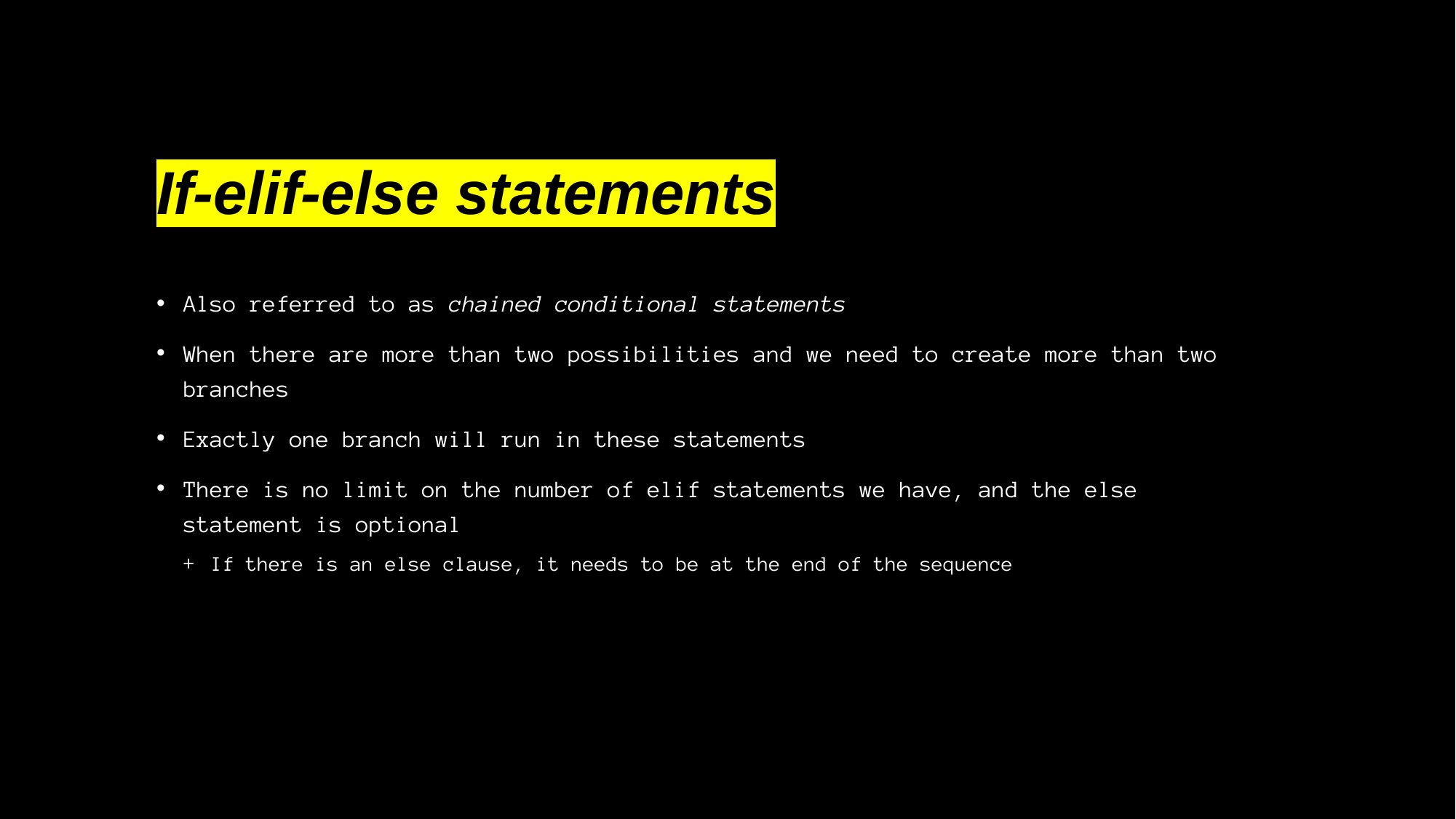

# If-elif-else statements
Also referred to as chained conditional statements
When there are more than two possibilities and we need to create more than two branches
Exactly one branch will run in these statements
There is no limit on the number of elif statements we have, and the else statement is optional
If there is an else clause, it needs to be at the end of the sequence